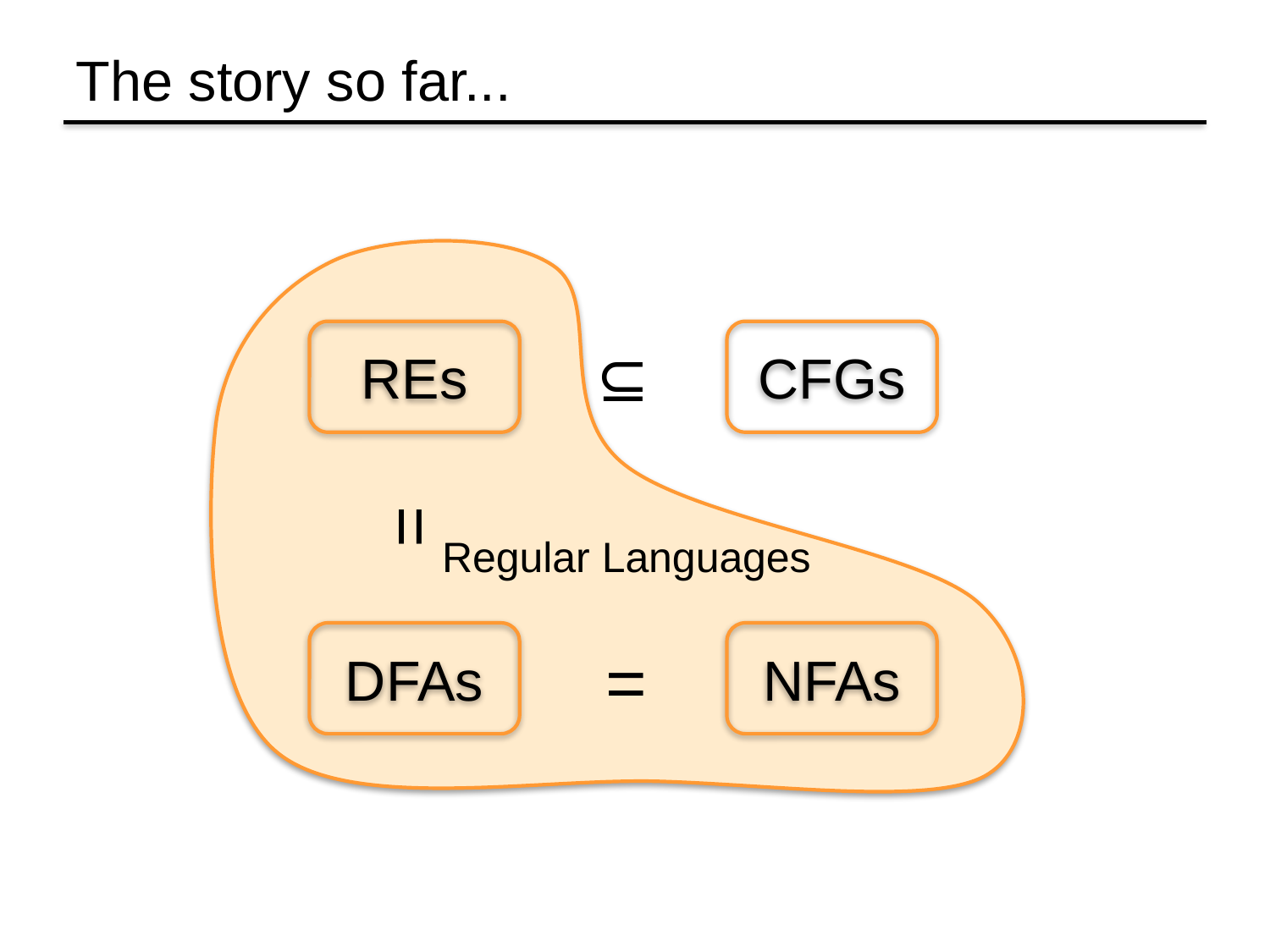

# The story so far...

CFGs
REs
⊆
=
Regular Languages
DFAs
NFAs
=